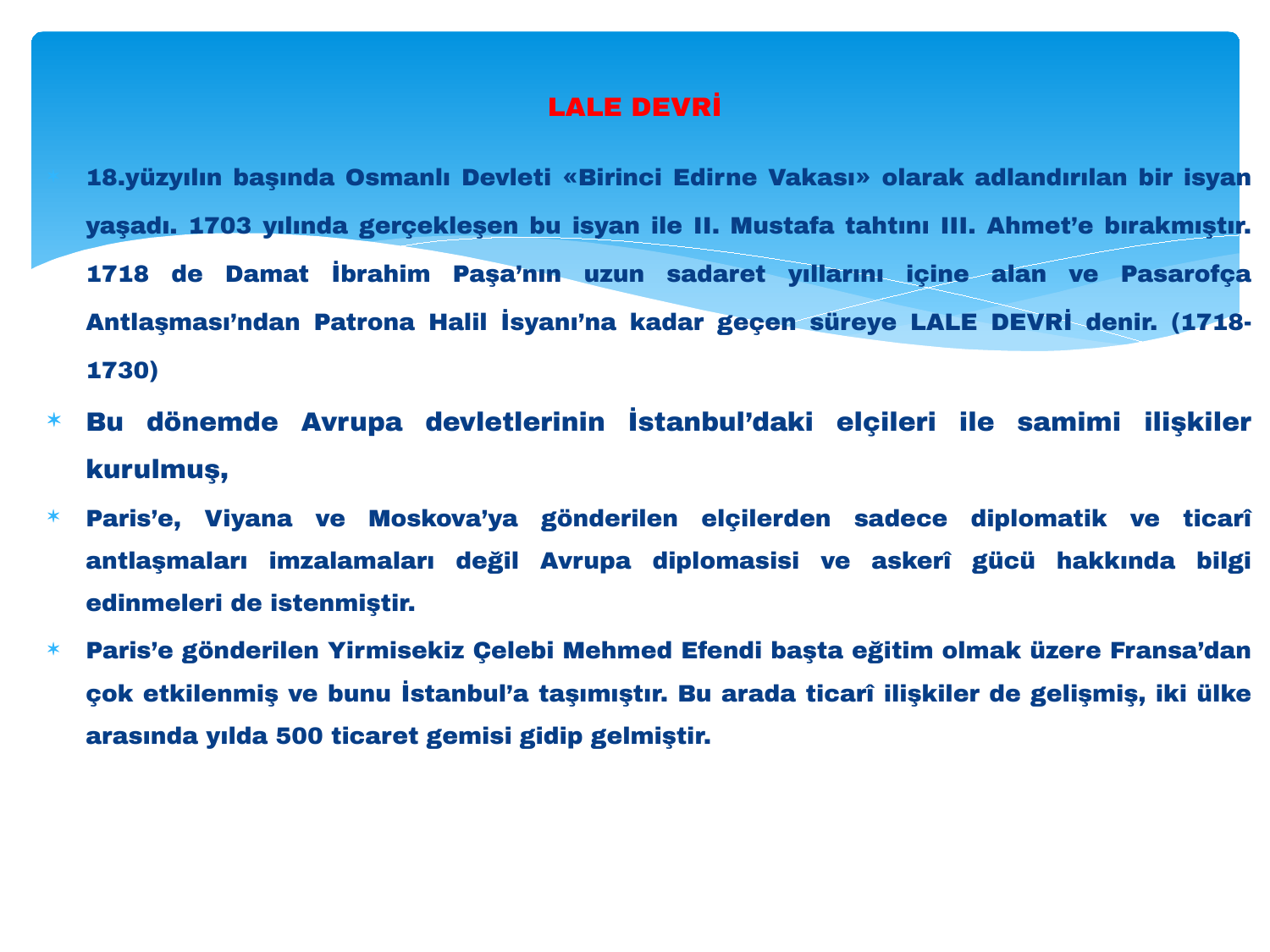

# LALE DEVRİ
18.yüzyılın başında Osmanlı Devleti «Birinci Edirne Vakası» olarak adlandırılan bir isyan yaşadı. 1703 yılında gerçekleşen bu isyan ile II. Mustafa tahtını III. Ahmet’e bırakmıştır. 1718 de Damat İbrahim Paşa’nın uzun sadaret yıllarını içine alan ve Pasarofça Antlaşması’ndan Patrona Halil İsyanı’na kadar geçen süreye LALE DEVRİ denir. (1718-1730)
Bu dönemde Avrupa devletlerinin İstanbul’daki elçileri ile samimi ilişkiler kurulmuş,
Paris’e, Viyana ve Moskova’ya gönderilen elçilerden sadece diplomatik ve ticarî antlaşmaları imzalamaları değil Avrupa diplomasisi ve askerî gücü hakkında bilgi edinmeleri de istenmiştir.
Paris’e gönderilen Yirmisekiz Çelebi Mehmed Efendi başta eğitim olmak üzere Fransa’dan çok etkilenmiş ve bunu İstanbul’a taşımıştır. Bu arada ticarî ilişkiler de gelişmiş, iki ülke arasında yılda 500 ticaret gemisi gidip gelmiştir.